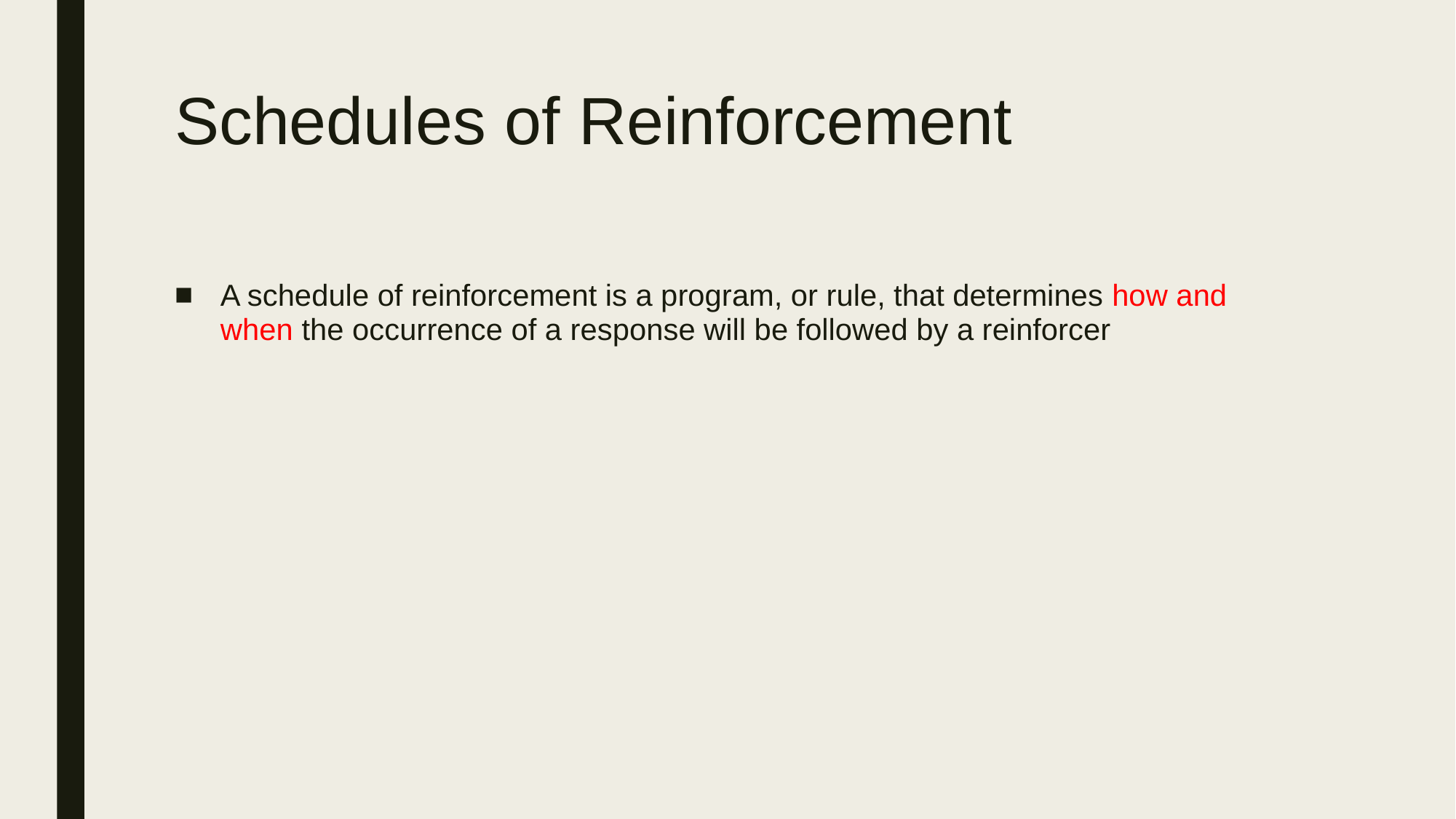

# Schedules of Reinforcement
A schedule of reinforcement is a program, or rule, that determines how and when the occurrence of a response will be followed by a reinforcer